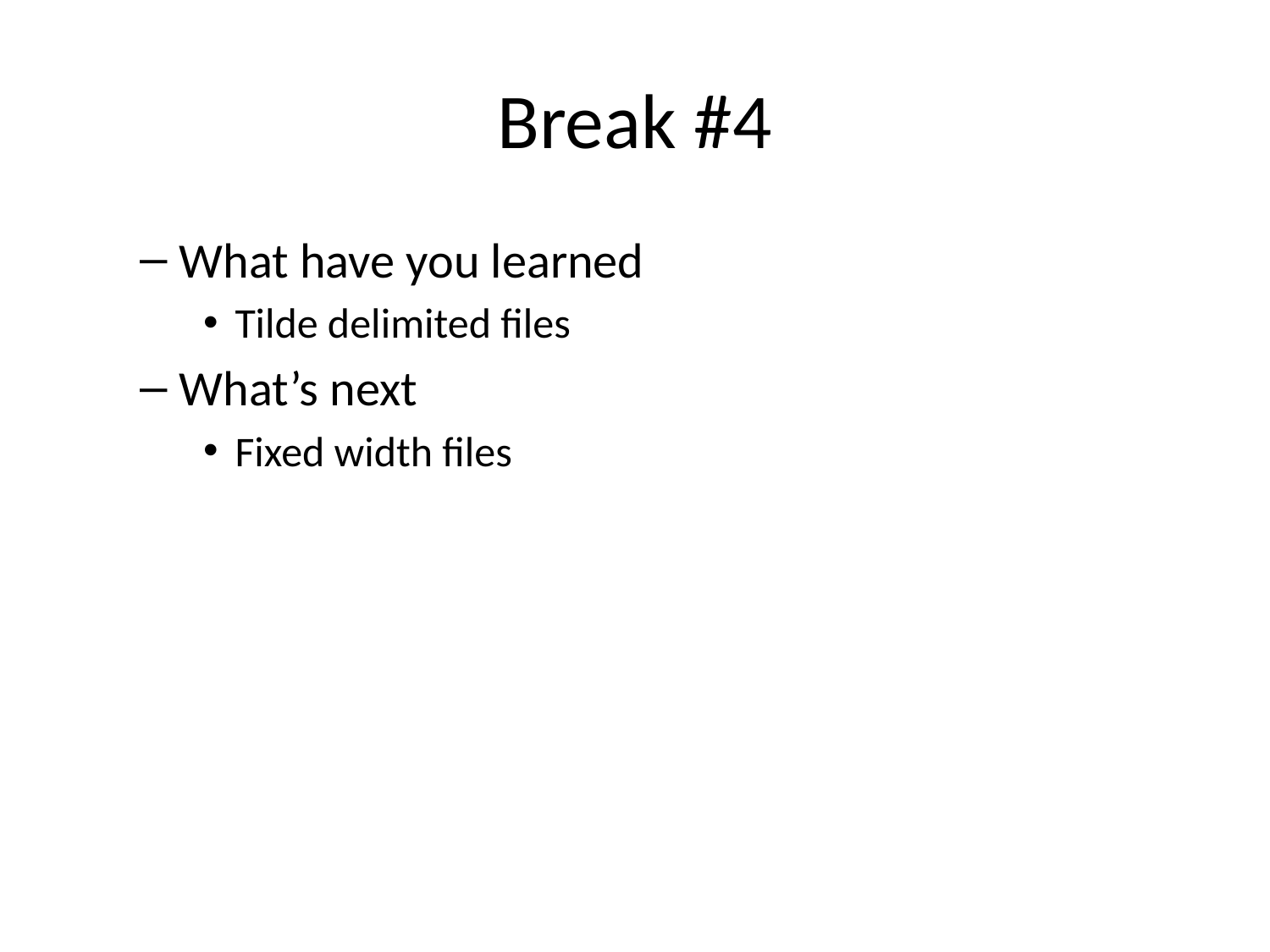

# Break #4
What have you learned
Tilde delimited files
What’s next
Fixed width files